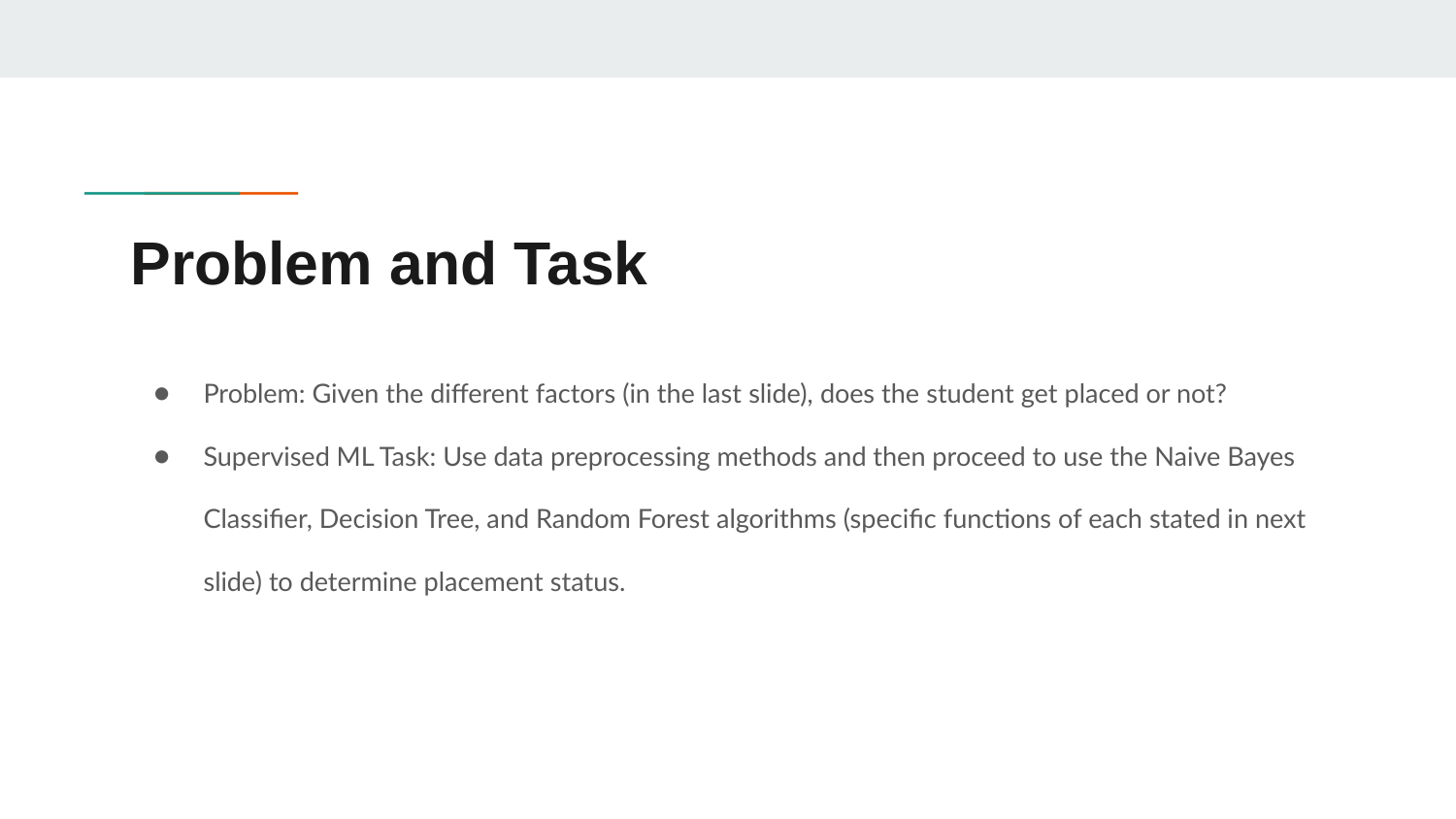

# Problem and Task
Problem: Given the different factors (in the last slide), does the student get placed or not?
Supervised ML Task: Use data preprocessing methods and then proceed to use the Naive Bayes Classifier, Decision Tree, and Random Forest algorithms (specific functions of each stated in next slide) to determine placement status.